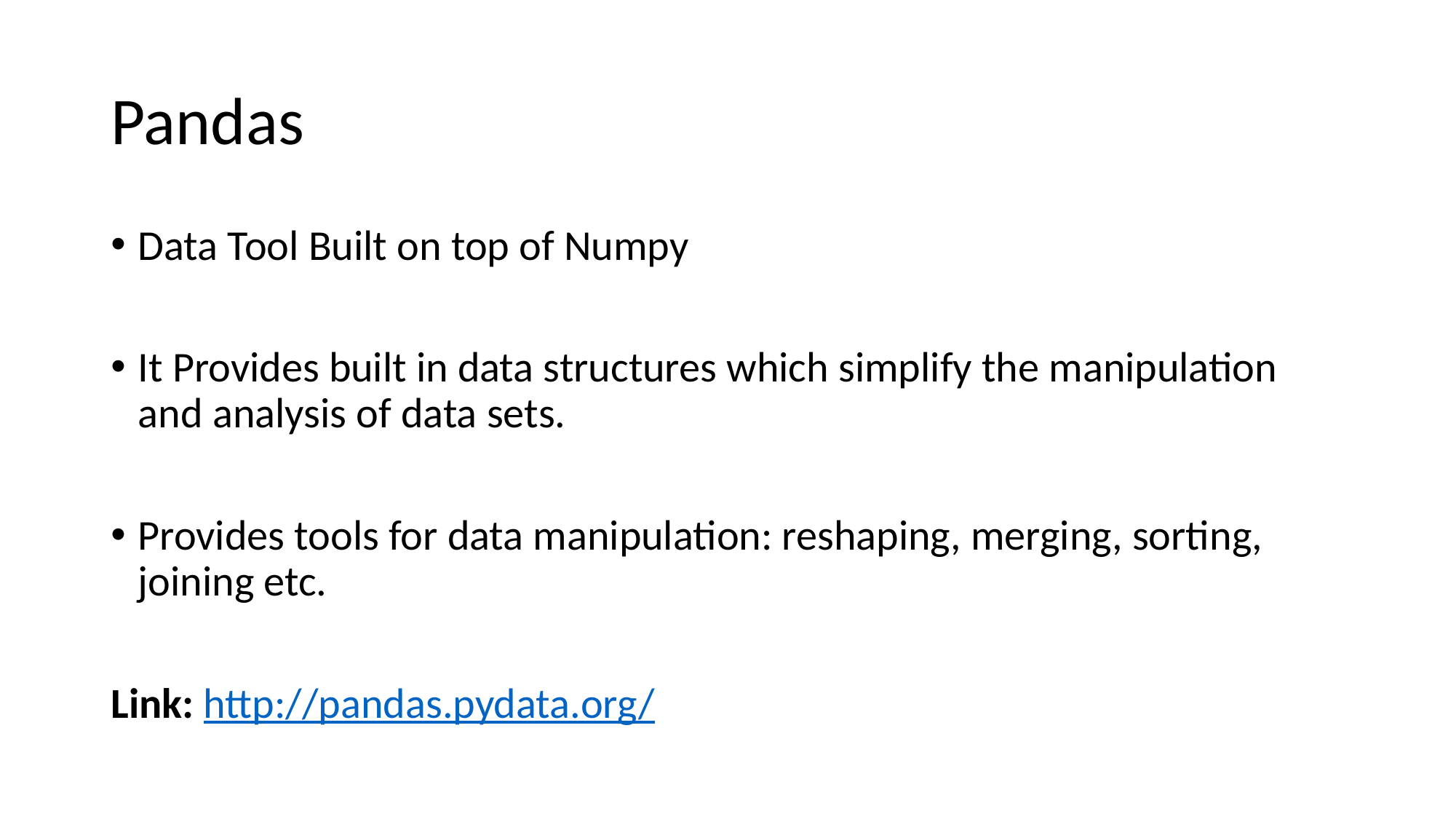

# Pandas
Data Tool Built on top of Numpy

It Provides built in data structures which simplify the manipulation and analysis of data sets.

Provides tools for data manipulation: reshaping, merging, sorting, joining etc.

Link: http://pandas.pydata.org/